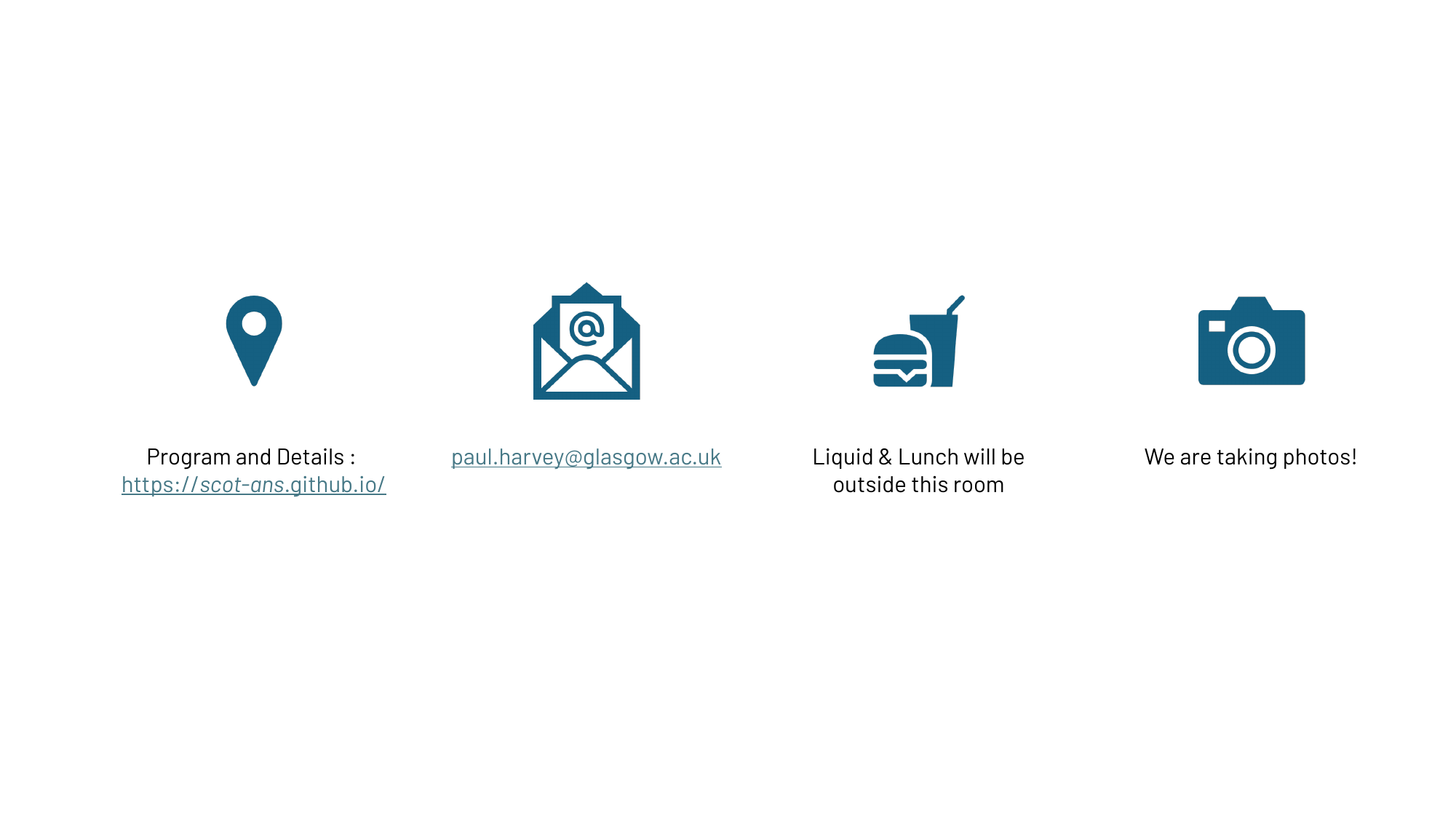

Program and Details : https://scot-ans.github.io/
paul.harvey@glasgow.ac.uk
Liquid & Lunch will be outside this room
We are taking photos!